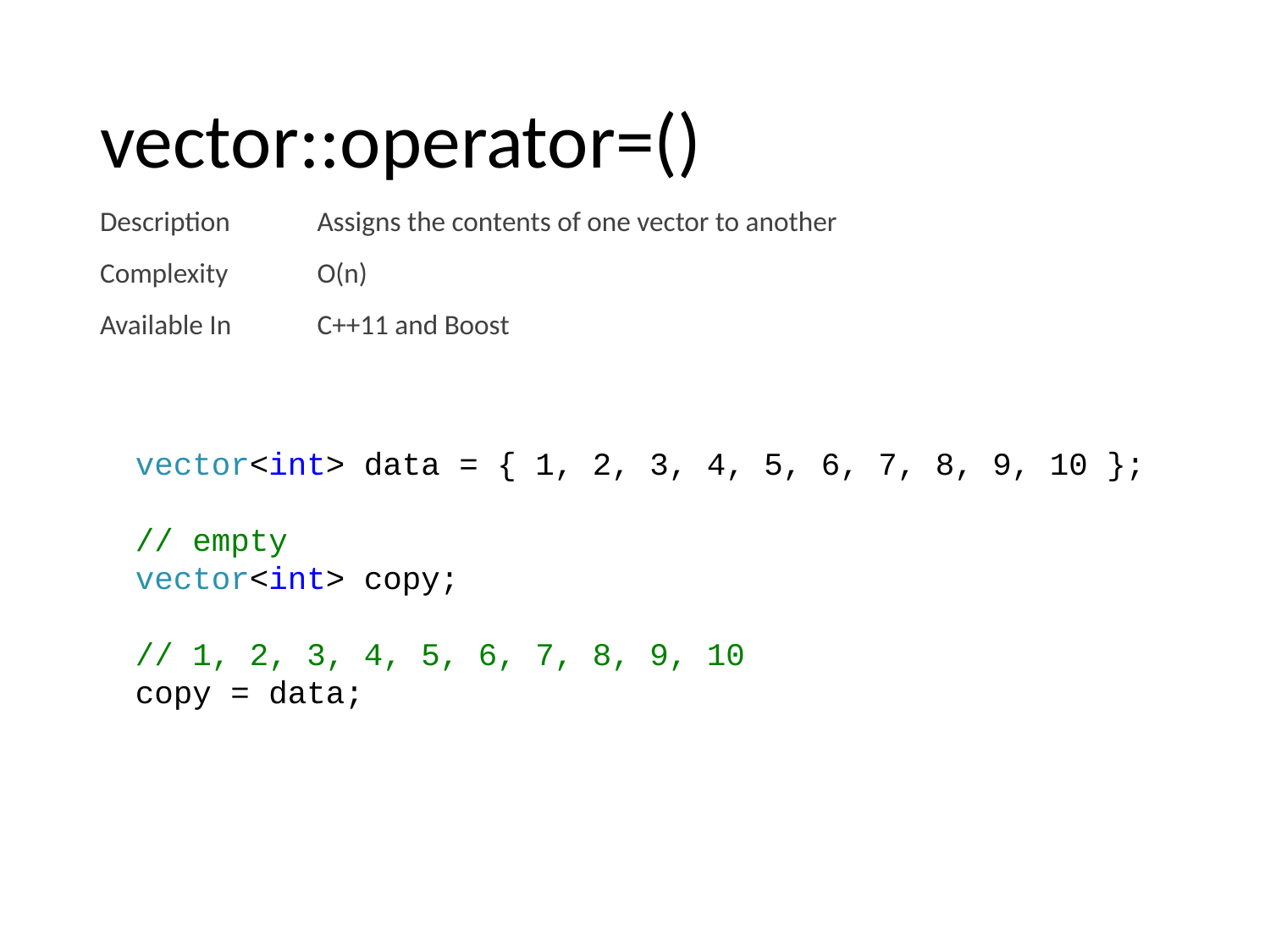

# vector::operator=()
| Description | Assigns the contents of one vector to another |
| --- | --- |
| Complexity | O(n) |
| Available In | C++11 and Boost |
vector<int> data = { 1, 2, 3, 4, 5, 6, 7, 8, 9, 10 };
// empty
vector<int> copy;
// 1, 2, 3, 4, 5, 6, 7, 8, 9, 10
copy = data;